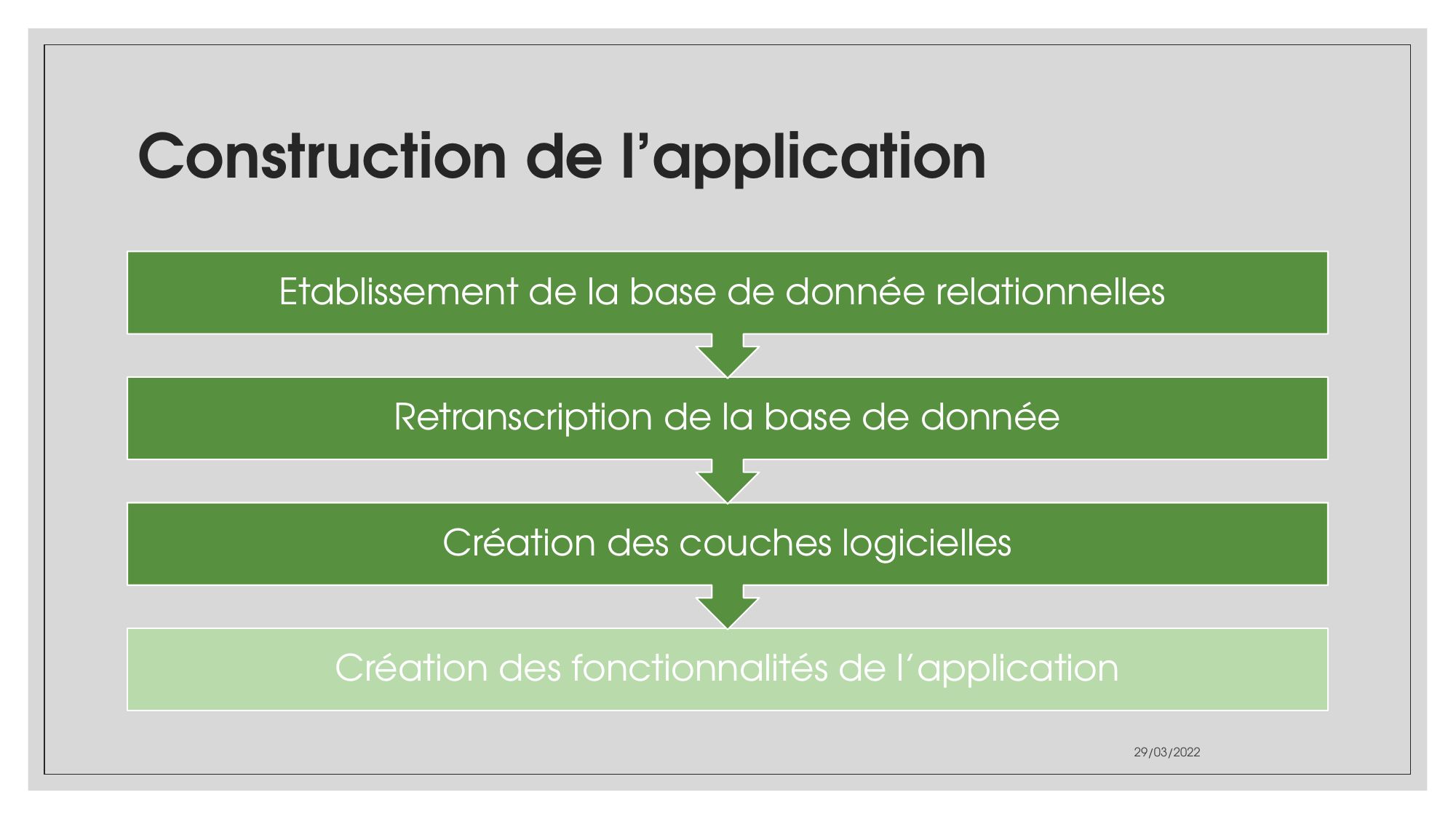

# Construction de l’application
Création des fonctionnalités de l’application
Création des couches logicielles
Retranscription de la base de donnée
Etablissement de la base de donnée relationnelles
29/03/2022